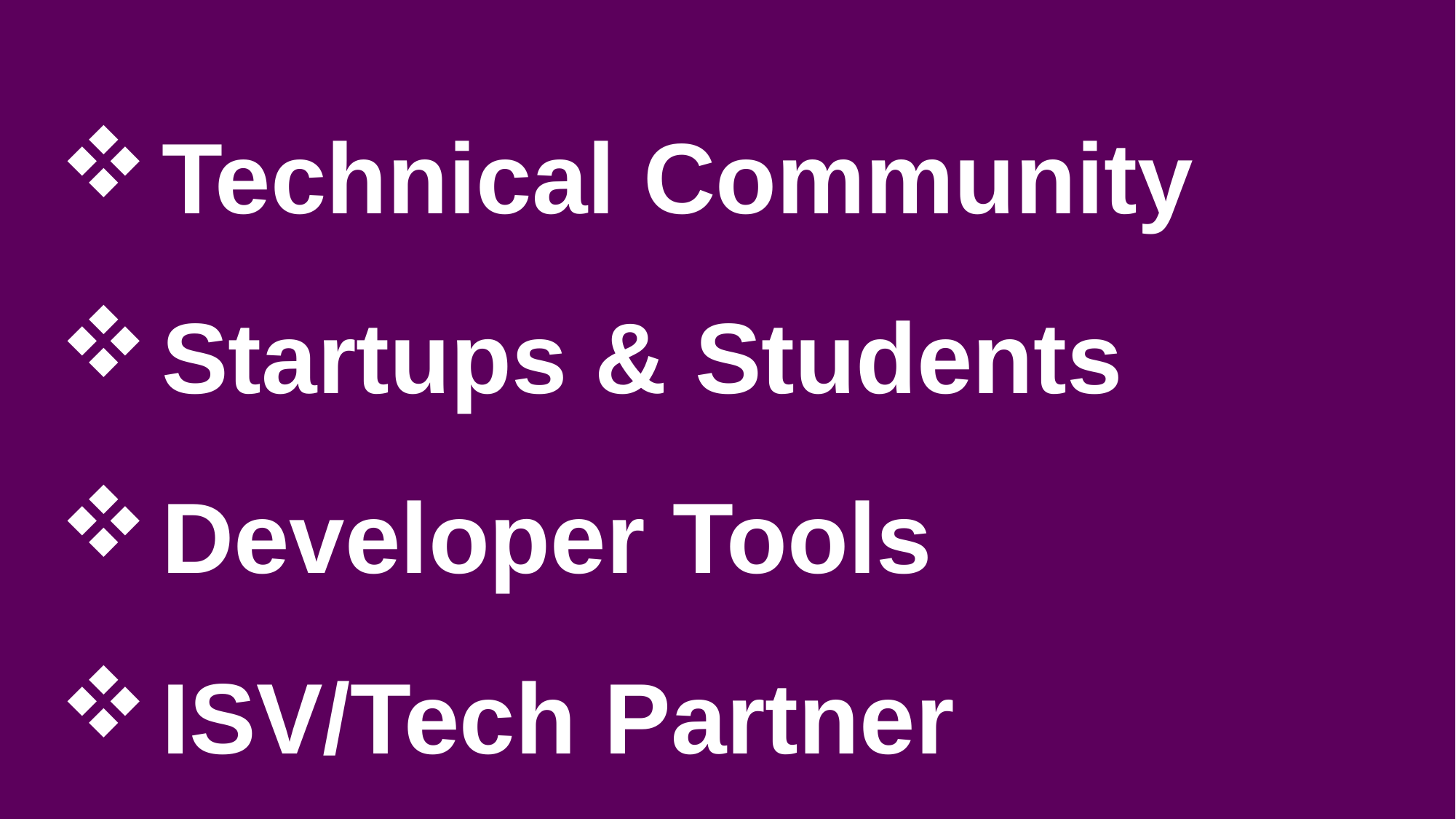

Technical Community
Startups & Students
Developer Tools
ISV/Tech Partner